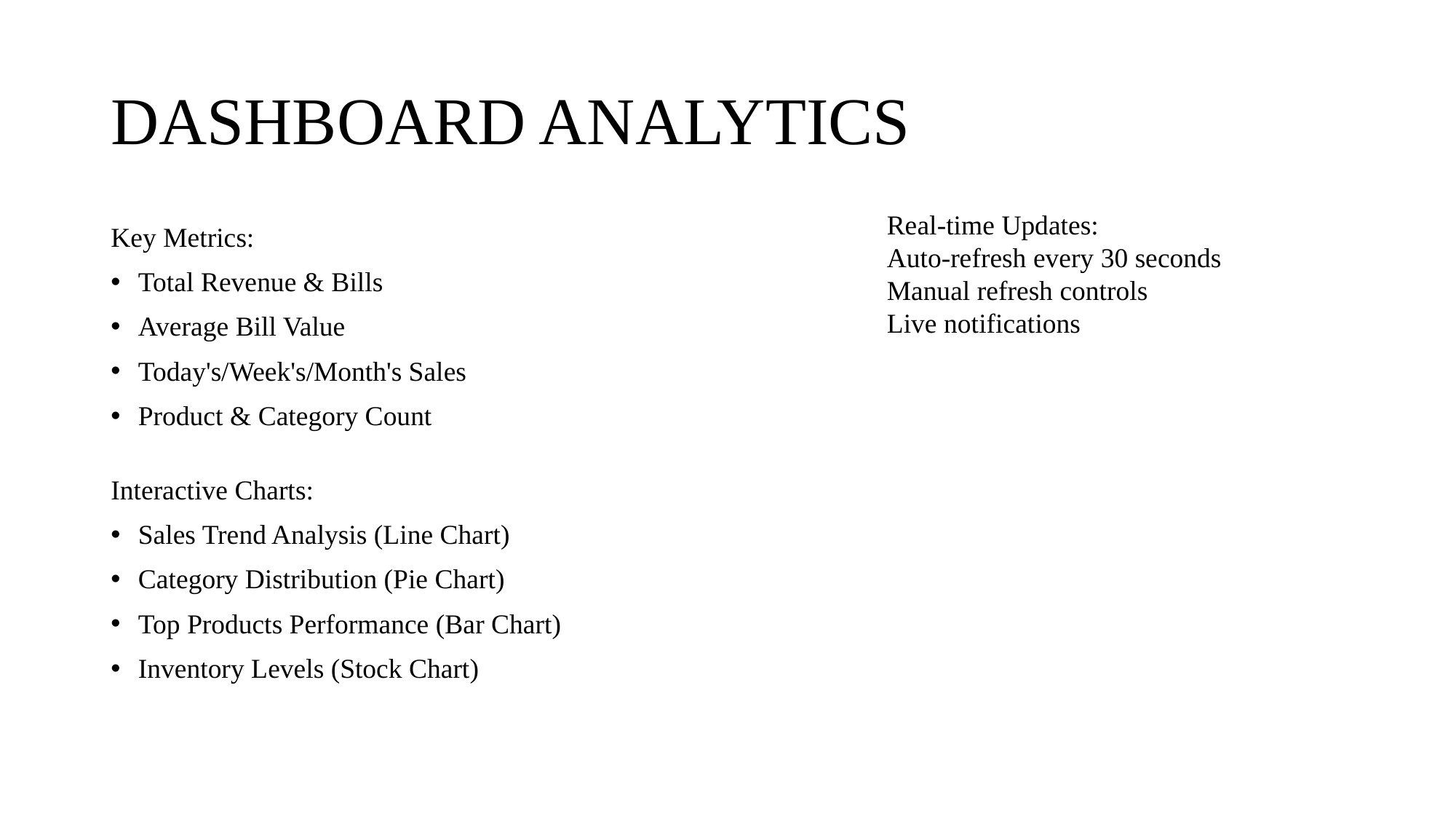

# DASHBOARD ANALYTICS
Real-time Updates:
Auto-refresh every 30 seconds
Manual refresh controls
Live notifications

Key Metrics:
Total Revenue & Bills
Average Bill Value
Today's/Week's/Month's Sales
Product & Category Count
Interactive Charts:
Sales Trend Analysis (Line Chart)
Category Distribution (Pie Chart)
Top Products Performance (Bar Chart)
Inventory Levels (Stock Chart)